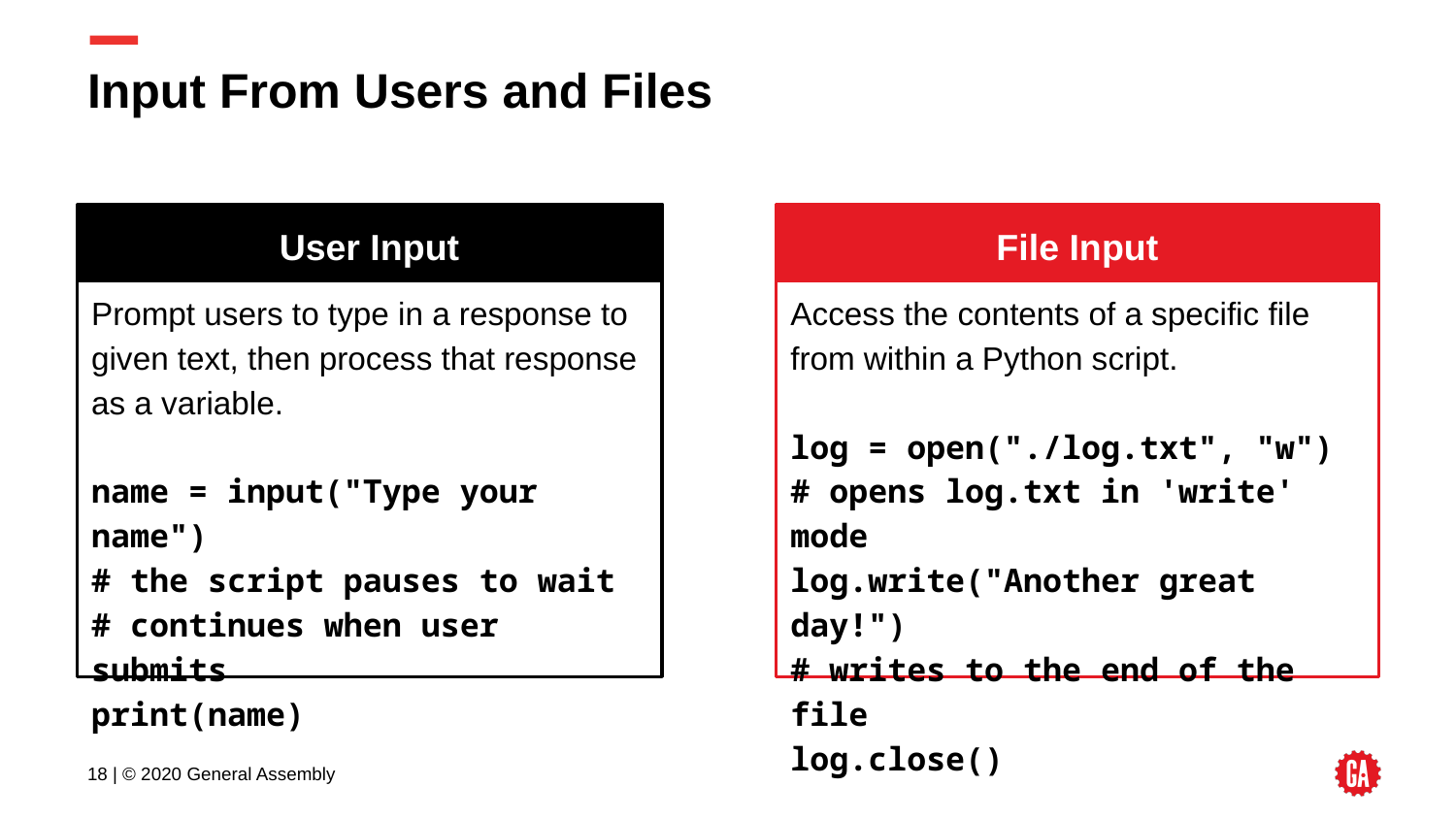

# Input From Users and Files

User Input
File Input
Prompt users to type in a response to given text, then process that response as a variable.

name = input("Type your name")
# the script pauses to wait
# continues when user submits
print(name)

Access the contents of a specific file from within a Python script.

log = open("./log.txt", "w")
# opens log.txt in 'write' mode
log.write("Another great day!")
# writes to the end of the file
log.close()
18 | © 2020 General Assembly